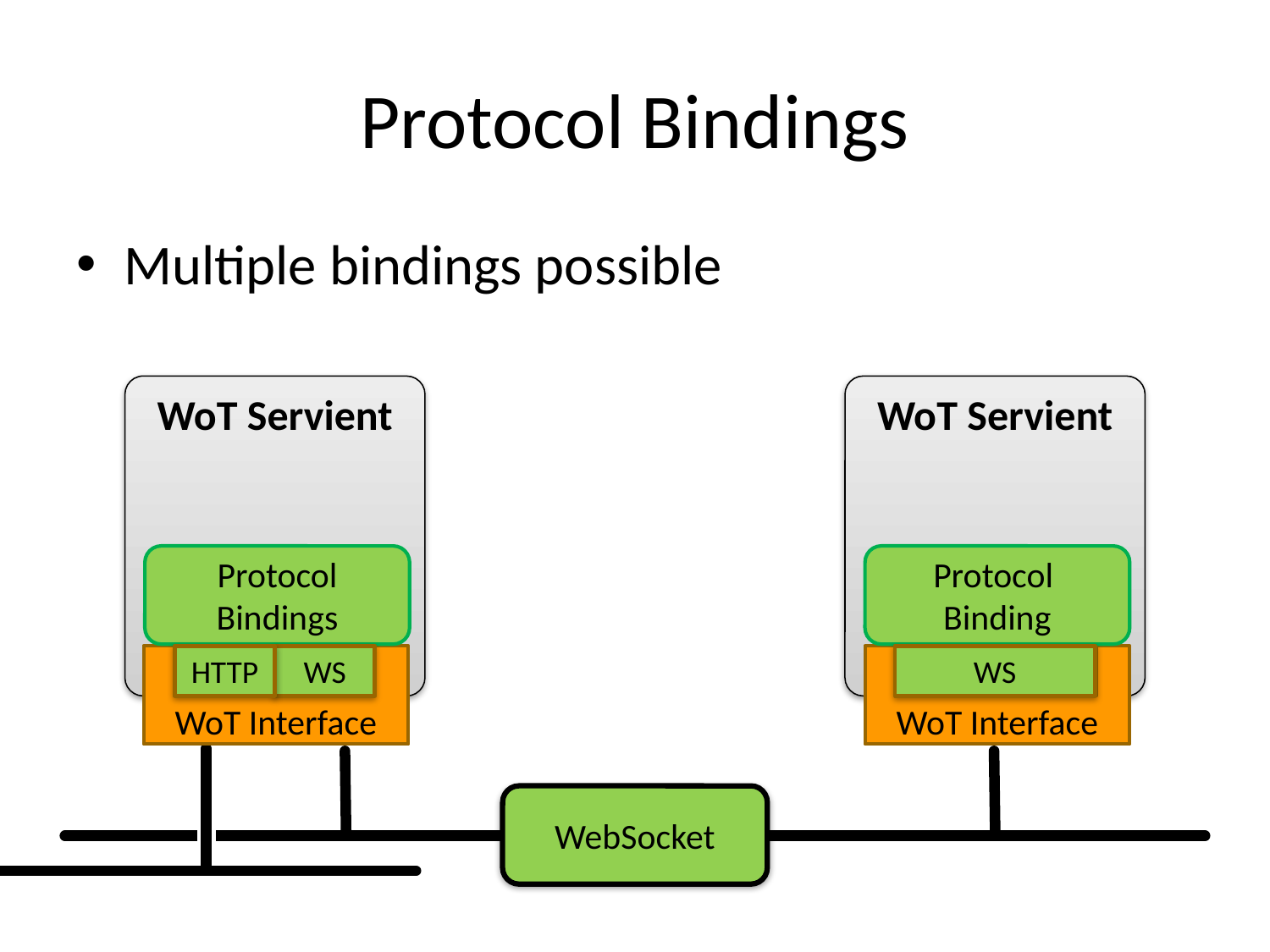

# Protocol Bindings
Multiple bindings possible
WoT Servient
WoT Servient
Protocol
Bindings
Protocol
Binding
WoT Interface
HTTP
WS
WoT Interface
WS
WebSocket